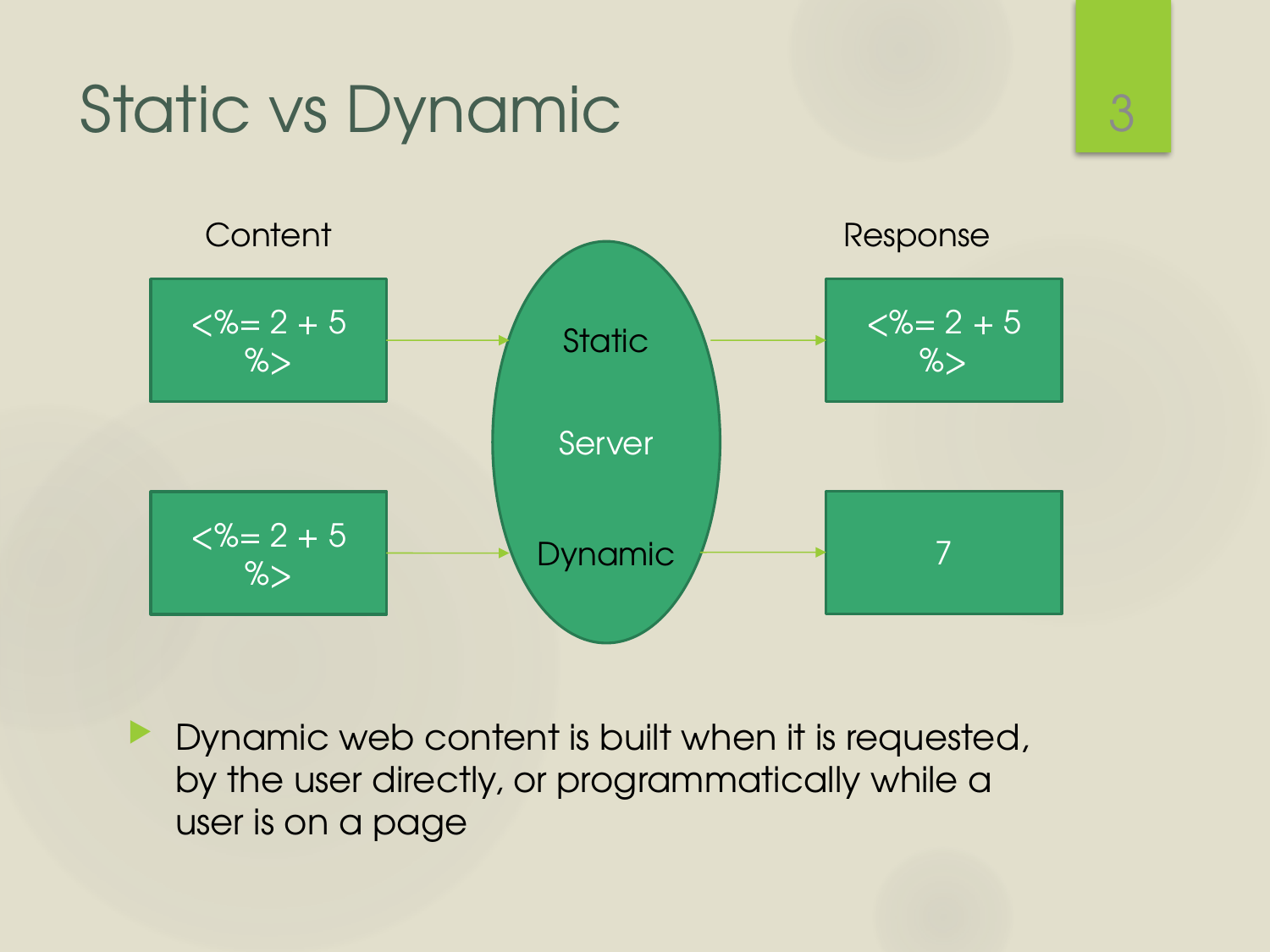

3
# Static vs Dynamic
Content
Response
Server
<%= 2 + 5 %>
<%= 2 + 5 %>
Static
7
<%= 2 + 5 %>
Dynamic
Dynamic web content is built when it is requested, by the user directly, or programmatically while a user is on a page